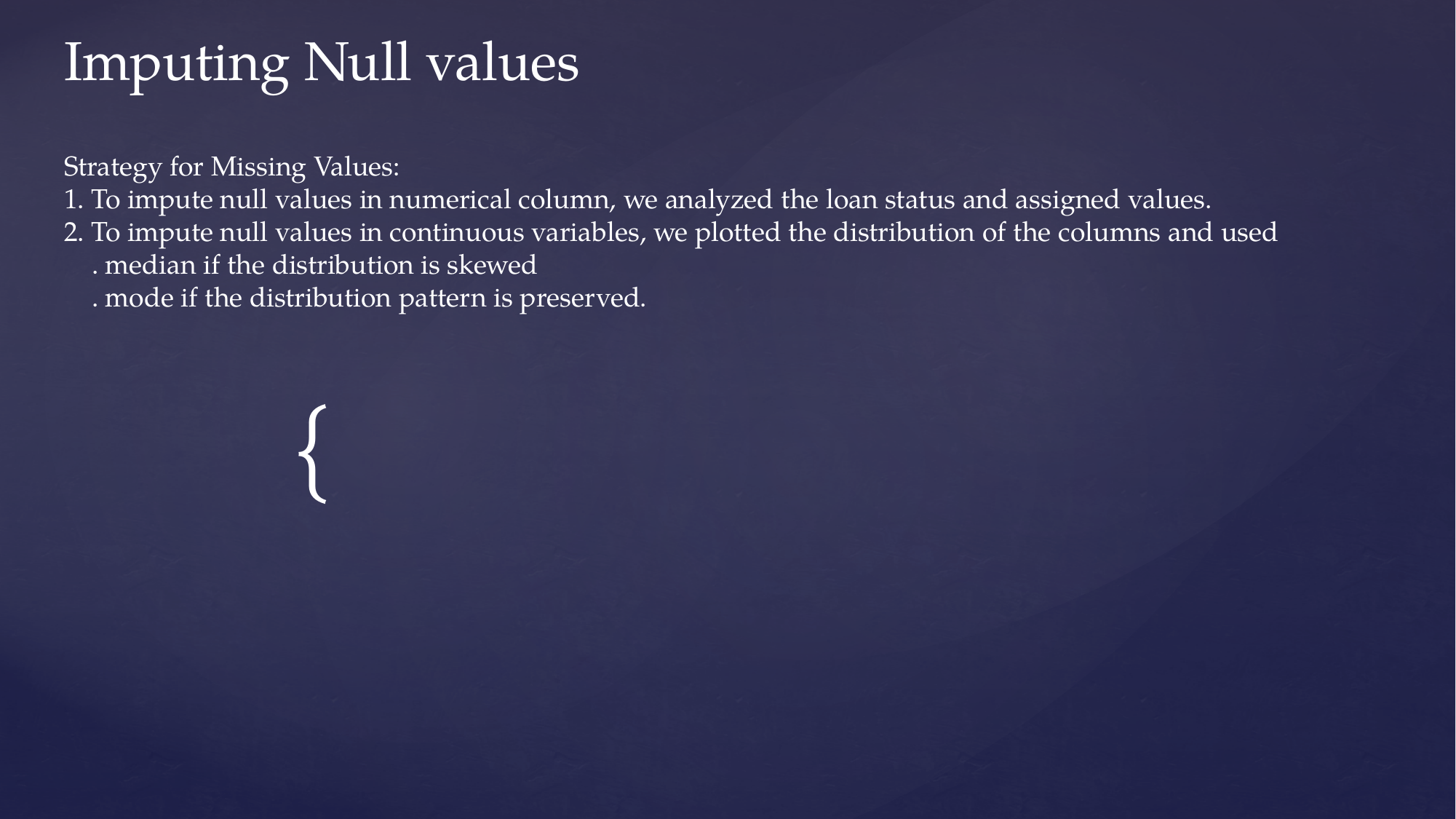

Imputing Null values
Strategy for Missing Values:
1. To impute null values in numerical column, we analyzed the loan status and assigned values.
2. To impute null values in continuous variables, we plotted the distribution of the columns and used
    . median if the distribution is skewed
    . mode if the distribution pattern is preserved.